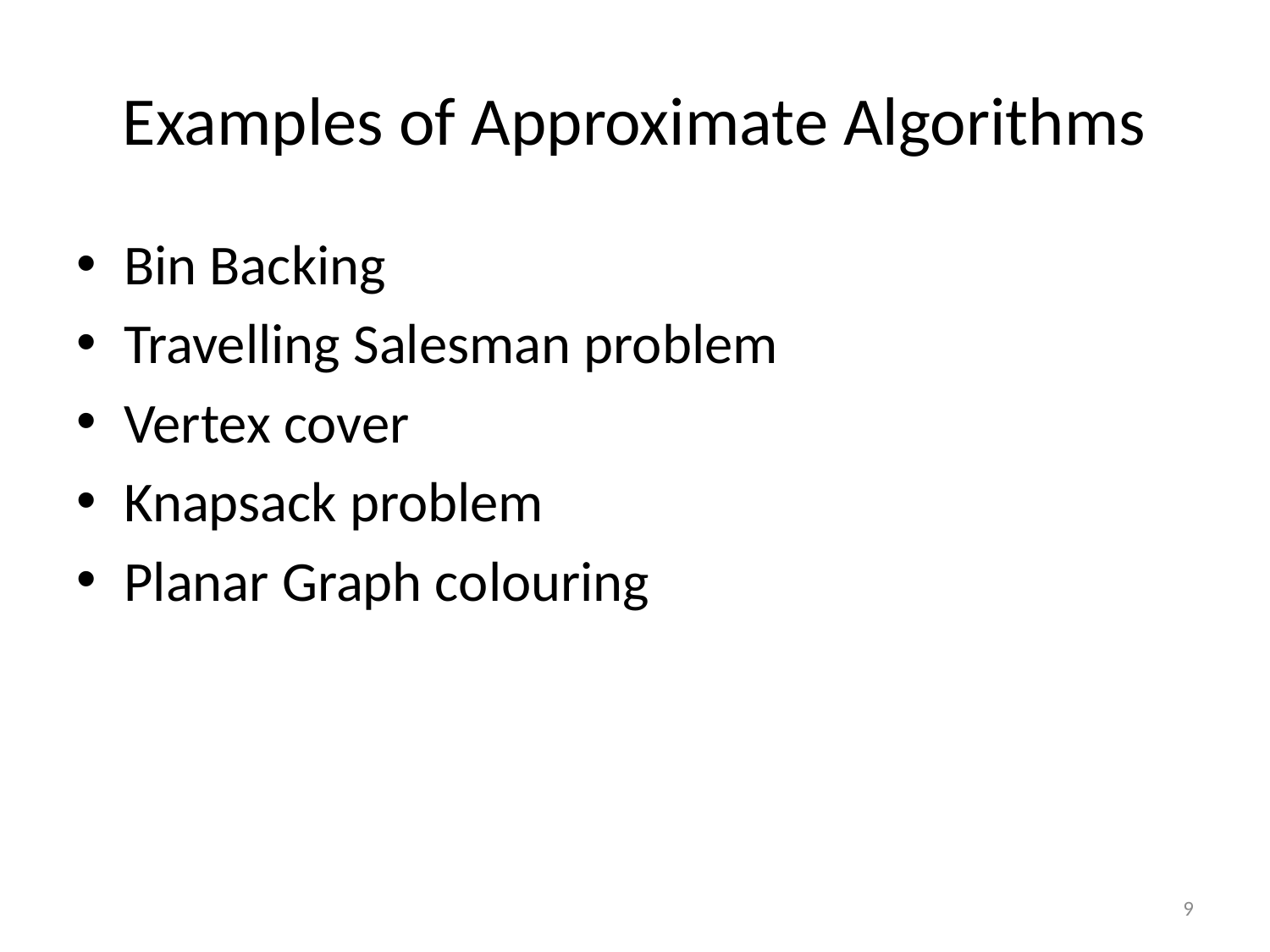

# Examples of Approximate Algorithms
Bin Backing
Travelling Salesman problem
Vertex cover
Knapsack problem
Planar Graph colouring

9